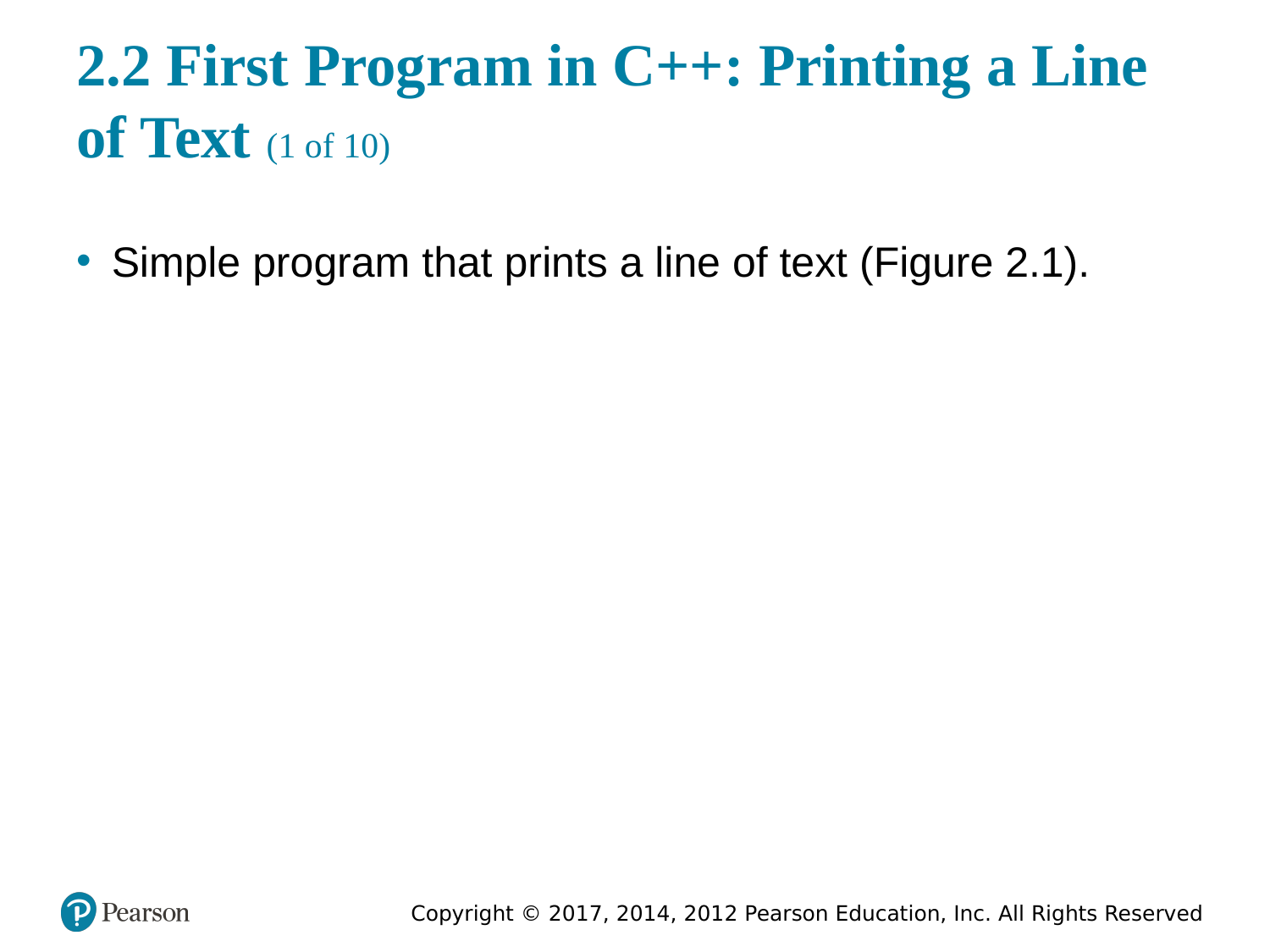

# 2.2 First Program in C++: Printing a Line of Text (1 of 10)
Simple program that prints a line of text (Figure 2.1).